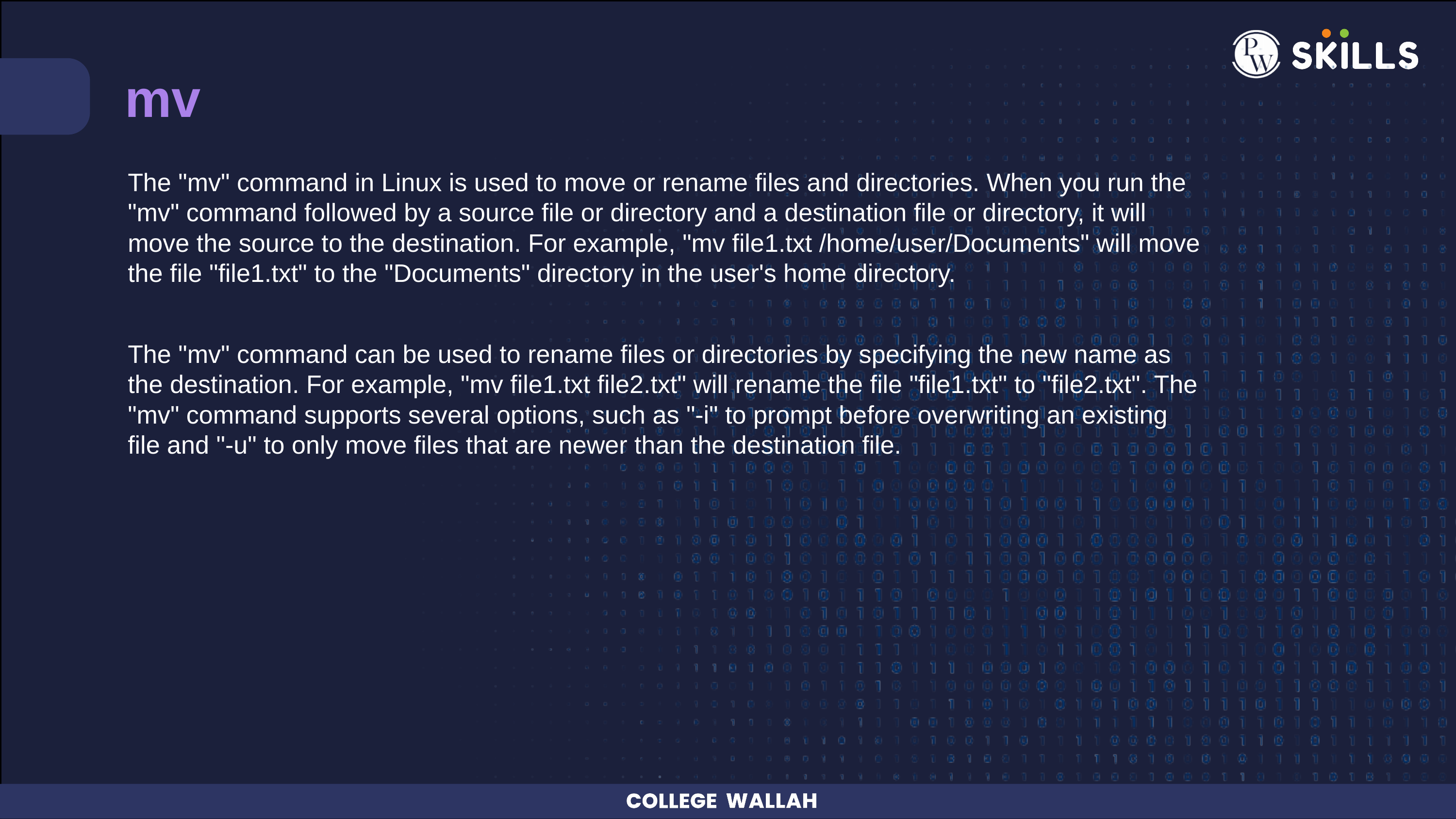

mv
The "mv" command in Linux is used to move or rename files and directories. When you run the "mv" command followed by a source file or directory and a destination file or directory, it will move the source to the destination. For example, "mv file1.txt /home/user/Documents" will move the file "file1.txt" to the "Documents" directory in the user's home directory.

The "mv" command can be used to rename files or directories by specifying the new name as the destination. For example, "mv file1.txt file2.txt" will rename the file "file1.txt" to "file2.txt". The "mv" command supports several options, such as "-i" to prompt before overwriting an existing file and "-u" to only move files that are newer than the destination file.